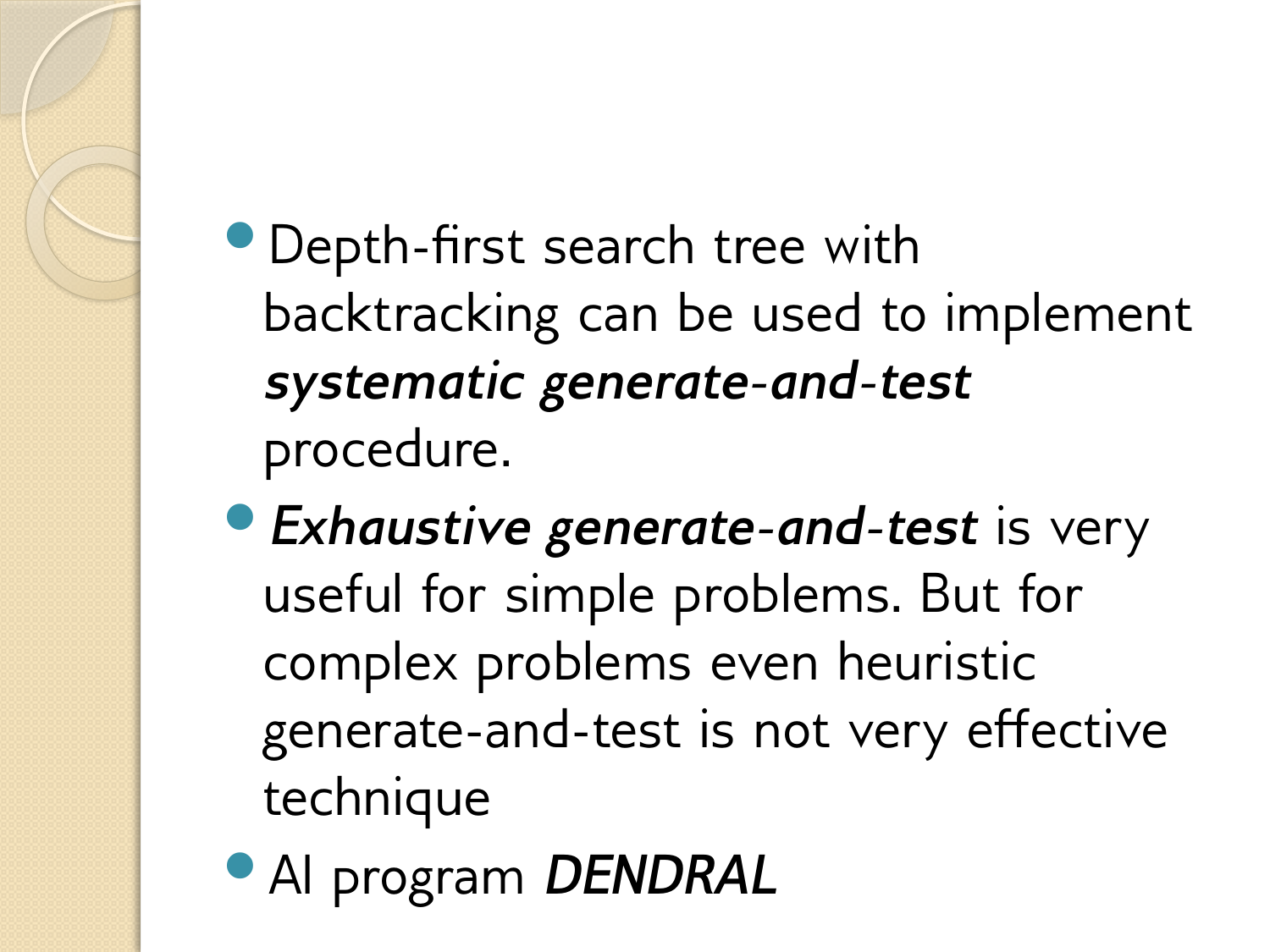

#
Depth-first search tree with backtracking can be used to implement systematic generate-and-test procedure.
Exhaustive generate-and-test is very useful for simple problems. But for complex problems even heuristic generate-and-test is not very effective technique
AI program DENDRAL